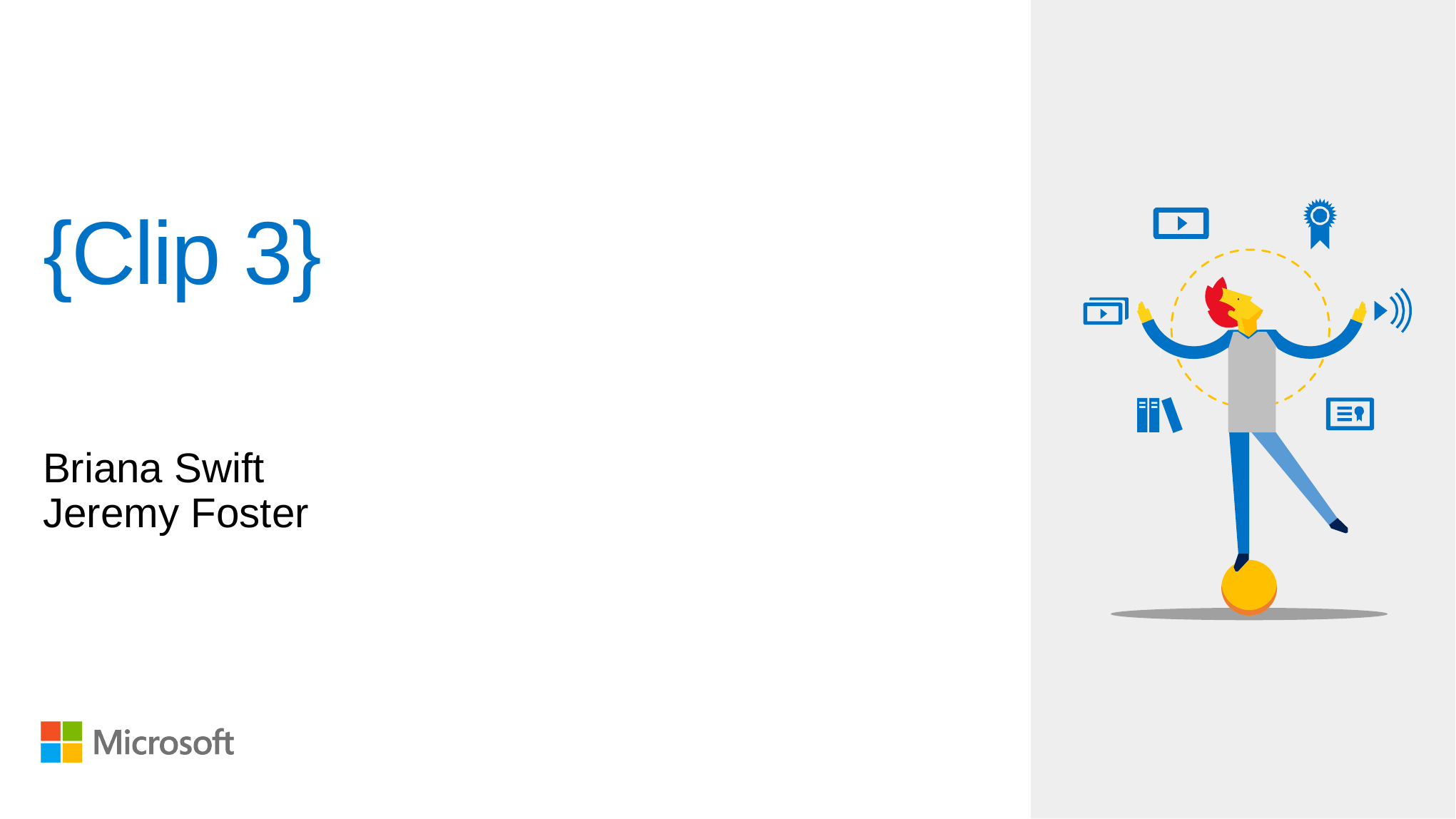

# {Clip 3}
Briana Swift
Jeremy Foster